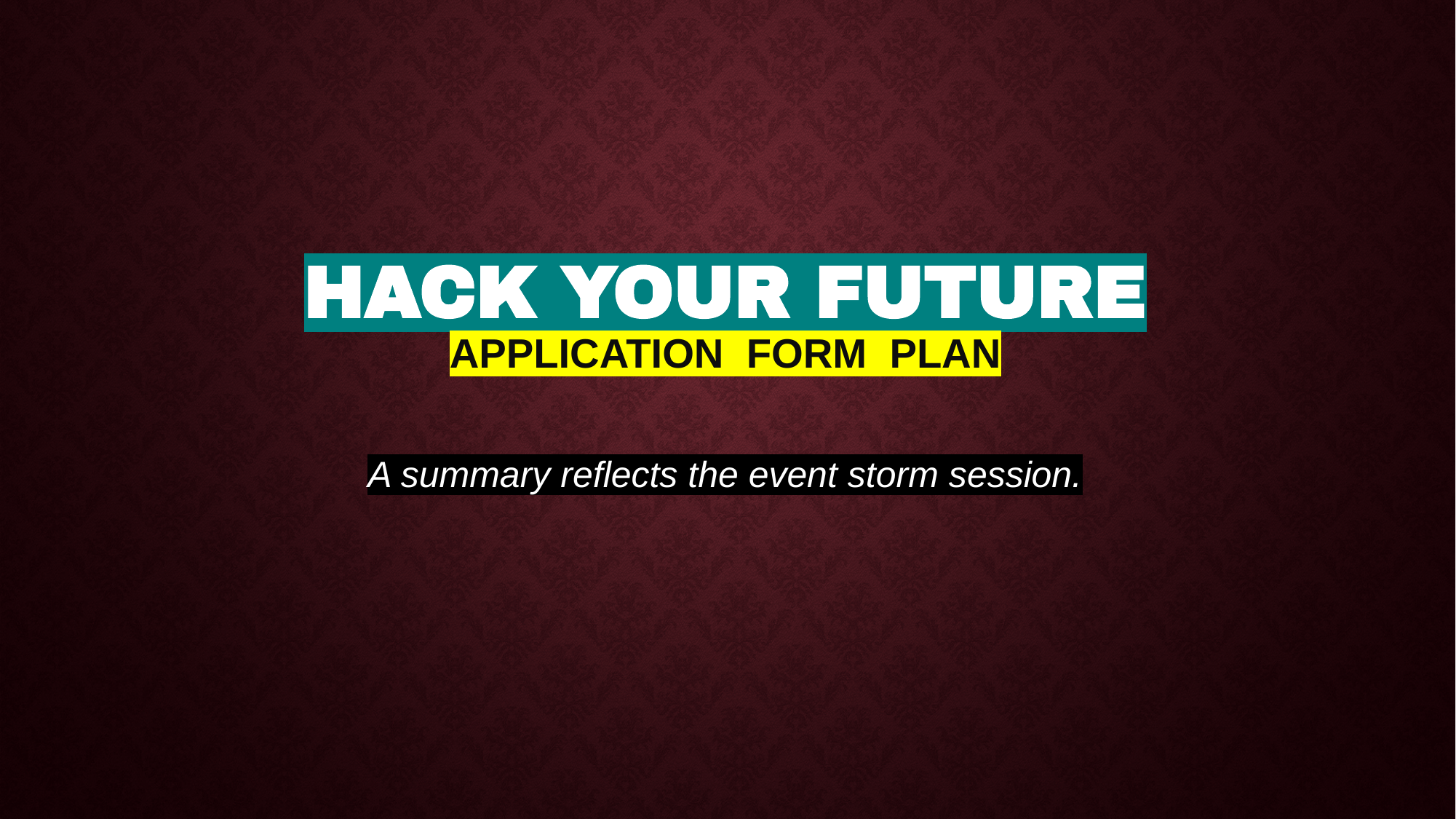

# Hack your future application  form  plan
A summary reflects the event storm session.